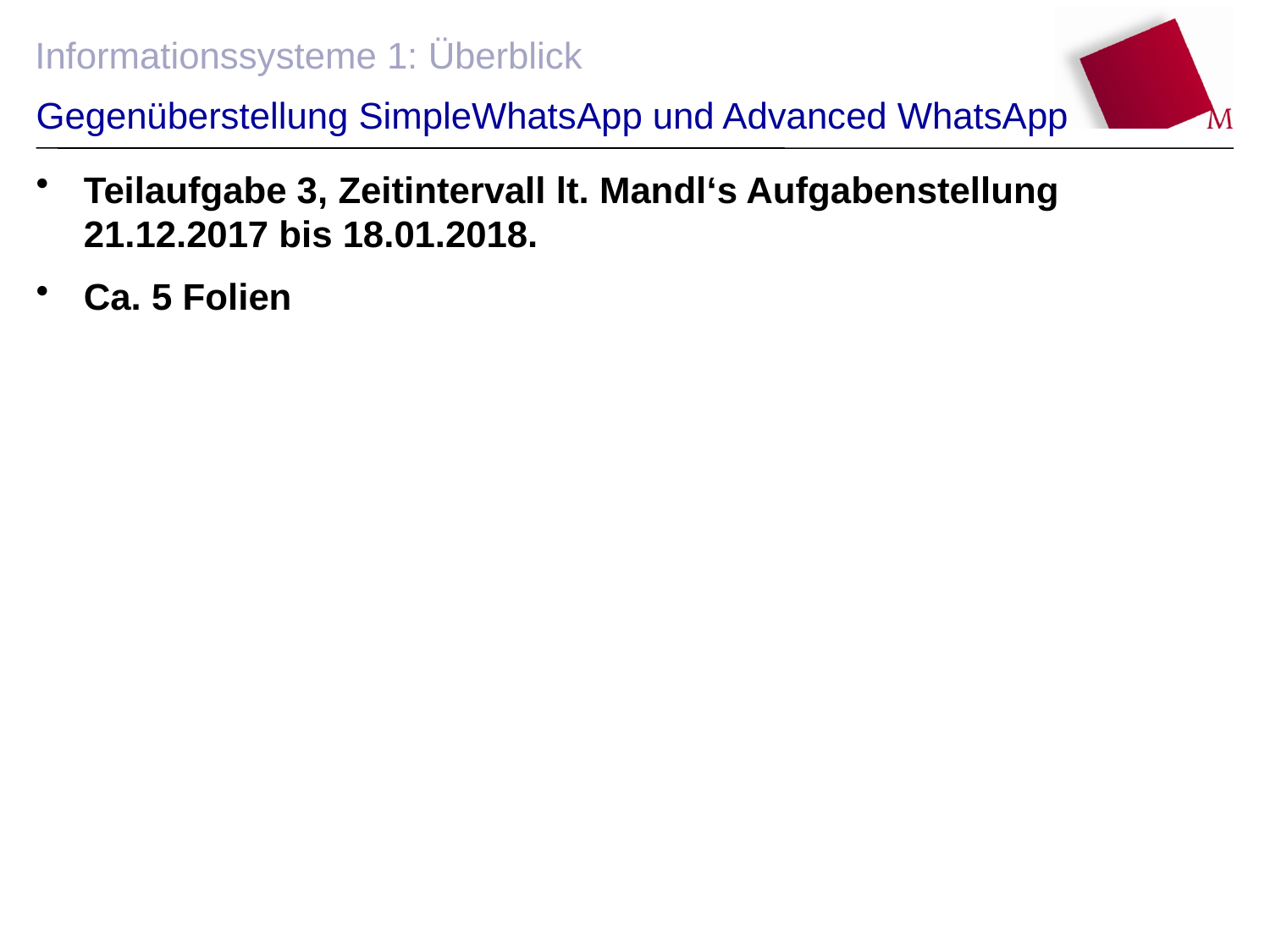

# Gegenüberstellung SimpleWhatsApp und Advanced WhatsApp
Teilaufgabe 3, Zeitintervall lt. Mandl‘s Aufgabenstellung 21.12.2017 bis 18.01.2018.
Ca. 5 Folien